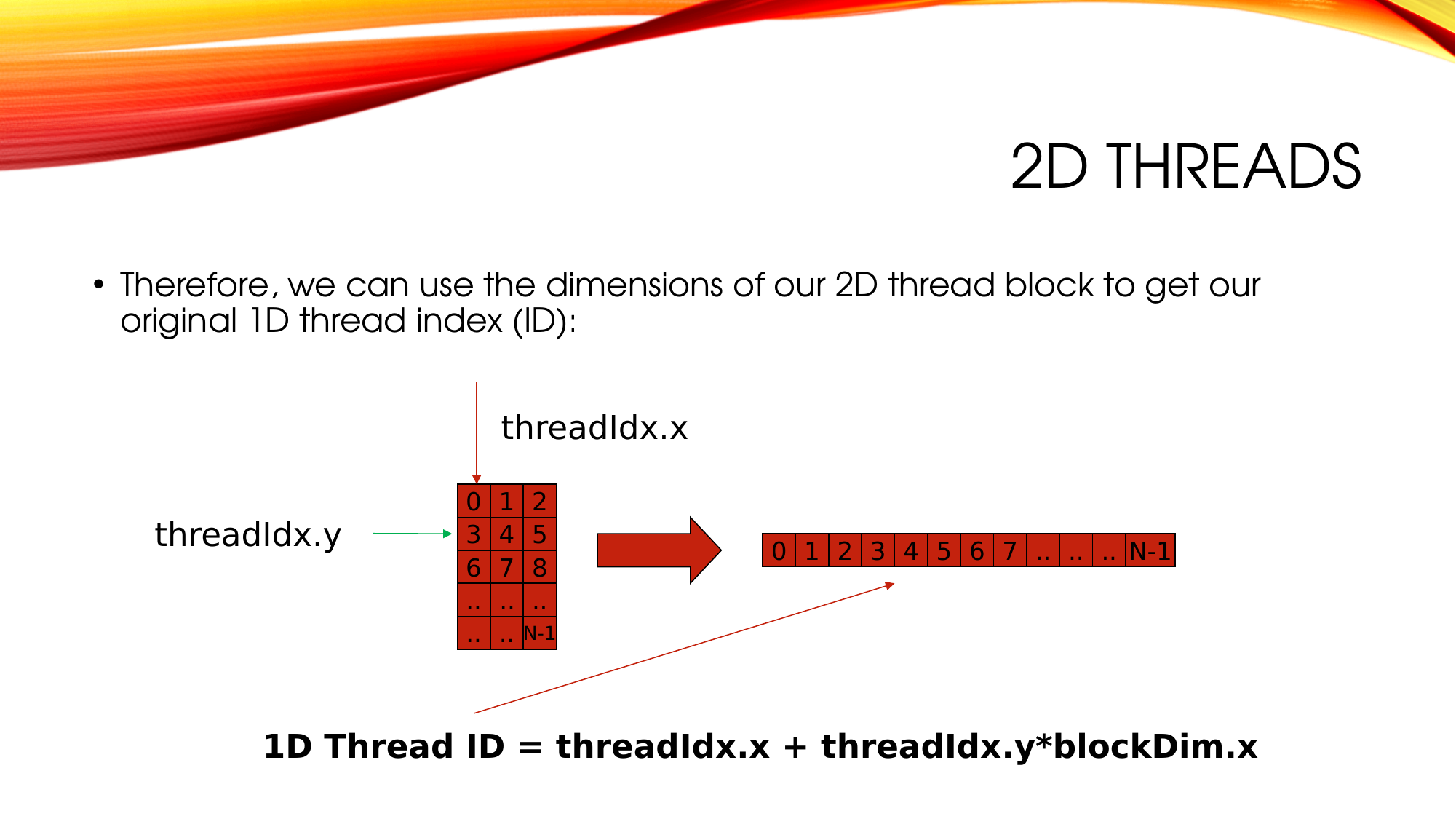

# 2D threads
Therefore, we can use the dimensions of our 2D thread block to get our original 1D thread index (ID):

threadIdx.x
0
1
2
threadIdx.y
3
4
5

0
1
2
3
4
5
6
7
..
..
..
N-1
6
7
8
..
..
..
..
..
N-1
1D Thread ID = threadIdx.x + threadIdx.y*blockDim.x